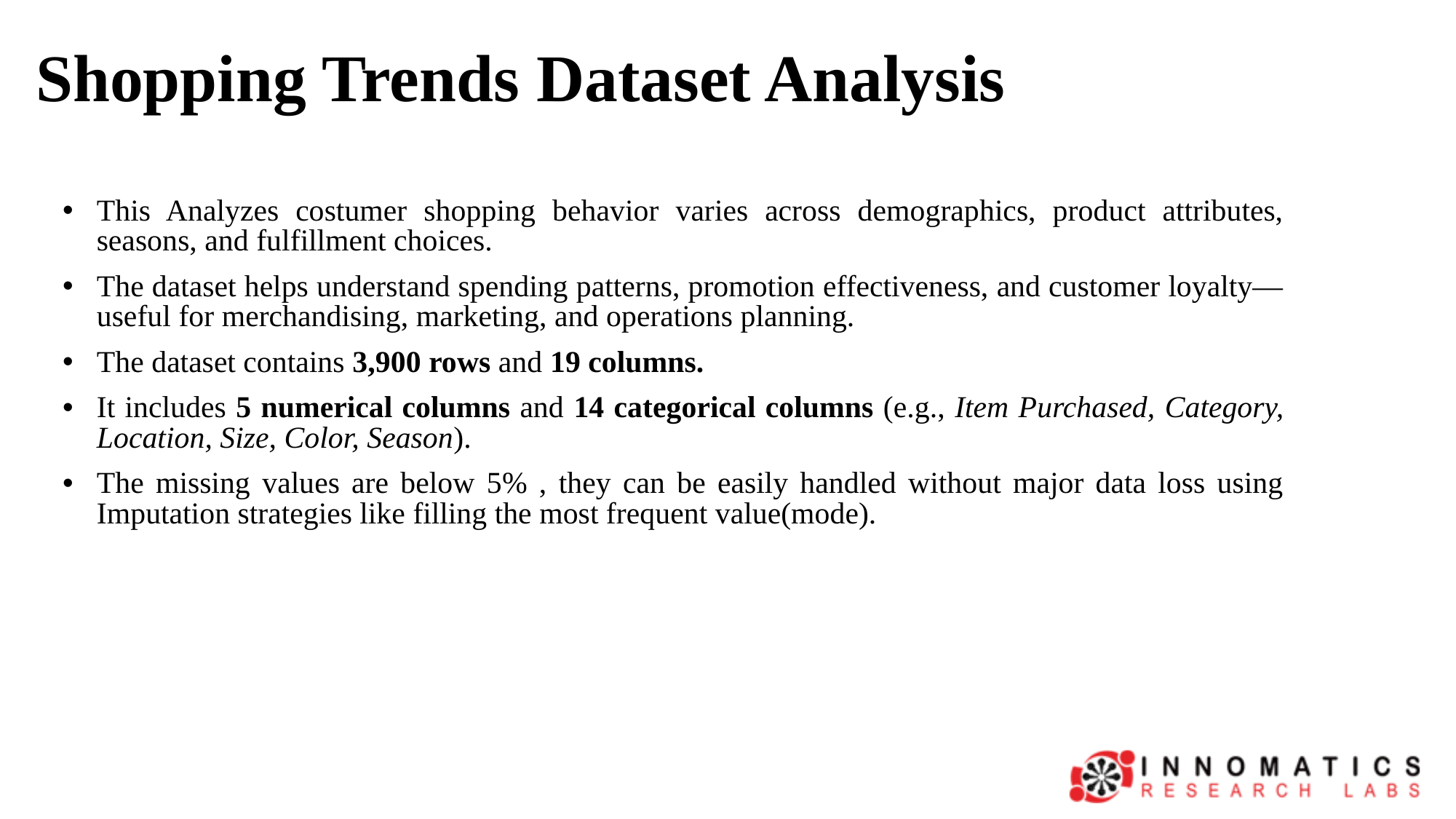

# Shopping Trends Dataset Analysis
This Analyzes costumer shopping behavior varies across demographics, product attributes, seasons, and fulfillment choices.
The dataset helps understand spending patterns, promotion effectiveness, and customer loyalty—useful for merchandising, marketing, and operations planning.
The dataset contains 3,900 rows and 19 columns.
It includes 5 numerical columns and 14 categorical columns (e.g., Item Purchased, Category, Location, Size, Color, Season).
The missing values are below 5% , they can be easily handled without major data loss using Imputation strategies like filling the most frequent value(mode).